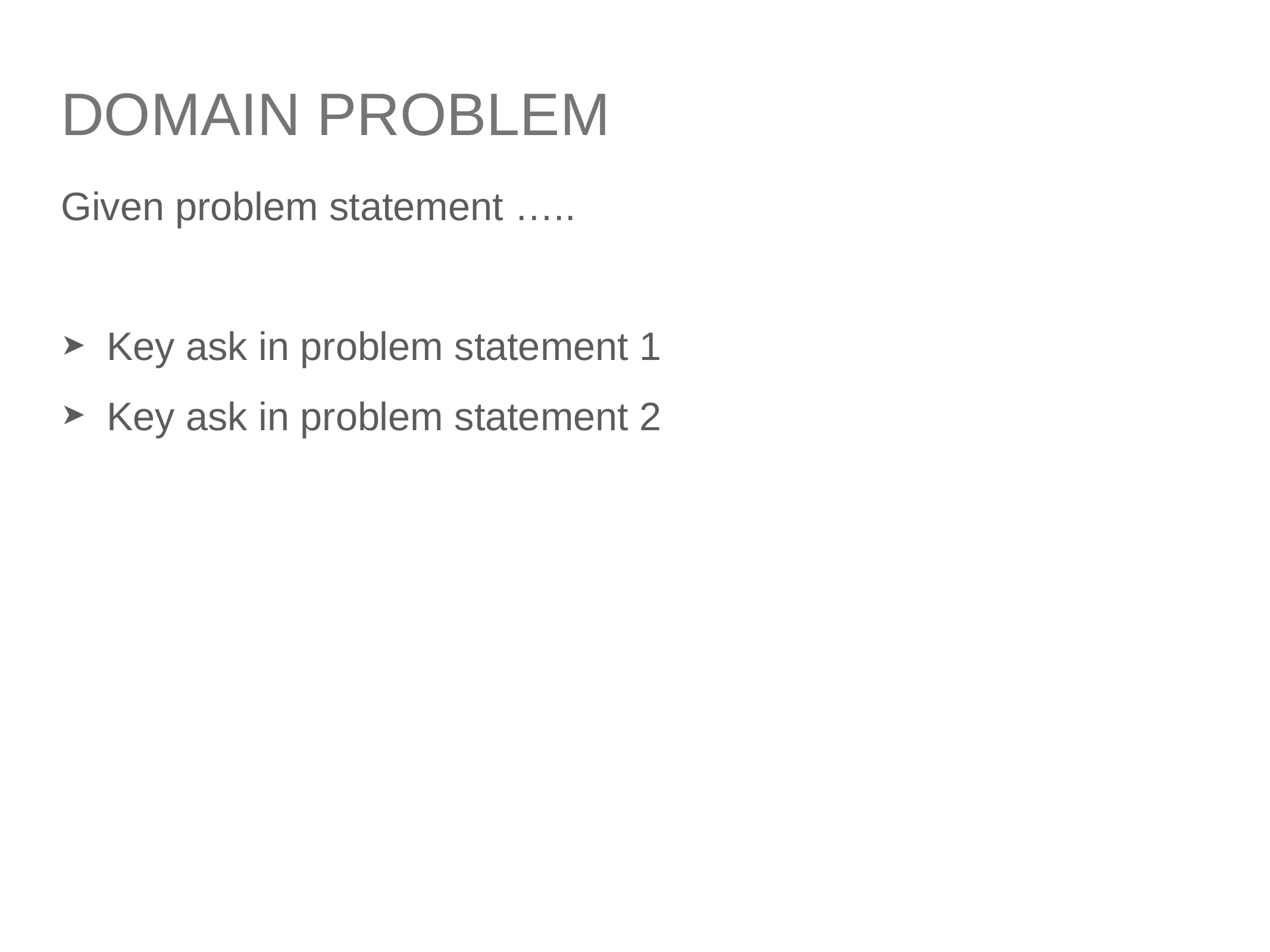

# Domain problem

Given problem statement …..

Key ask in problem statement 1
Key ask in problem statement 2